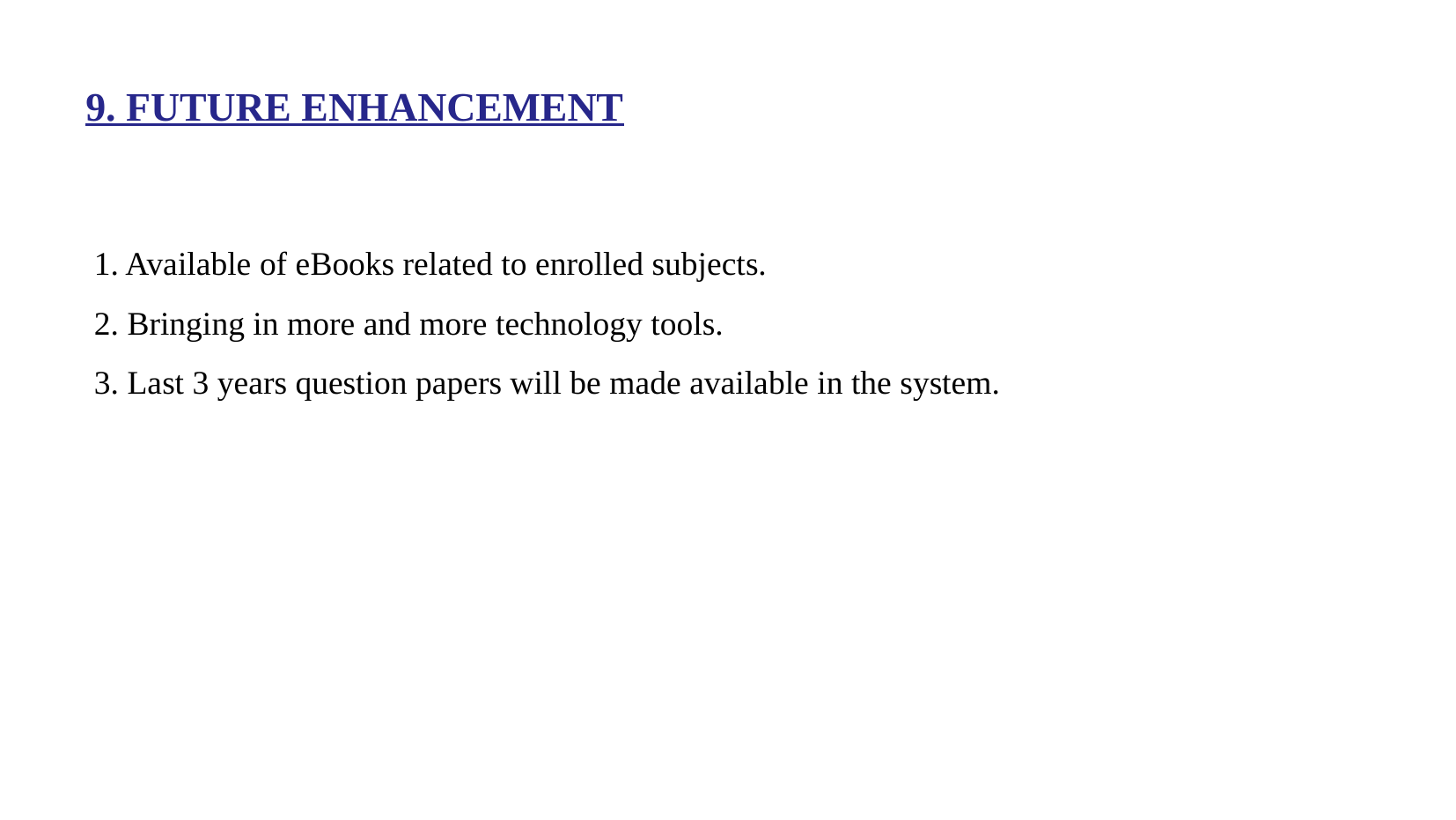

# 9. FUTURE ENHANCEMENT
1. Available of eBooks related to enrolled subjects.
2. Bringing in more and more technology tools.
3. Last 3 years question papers will be made available in the system.